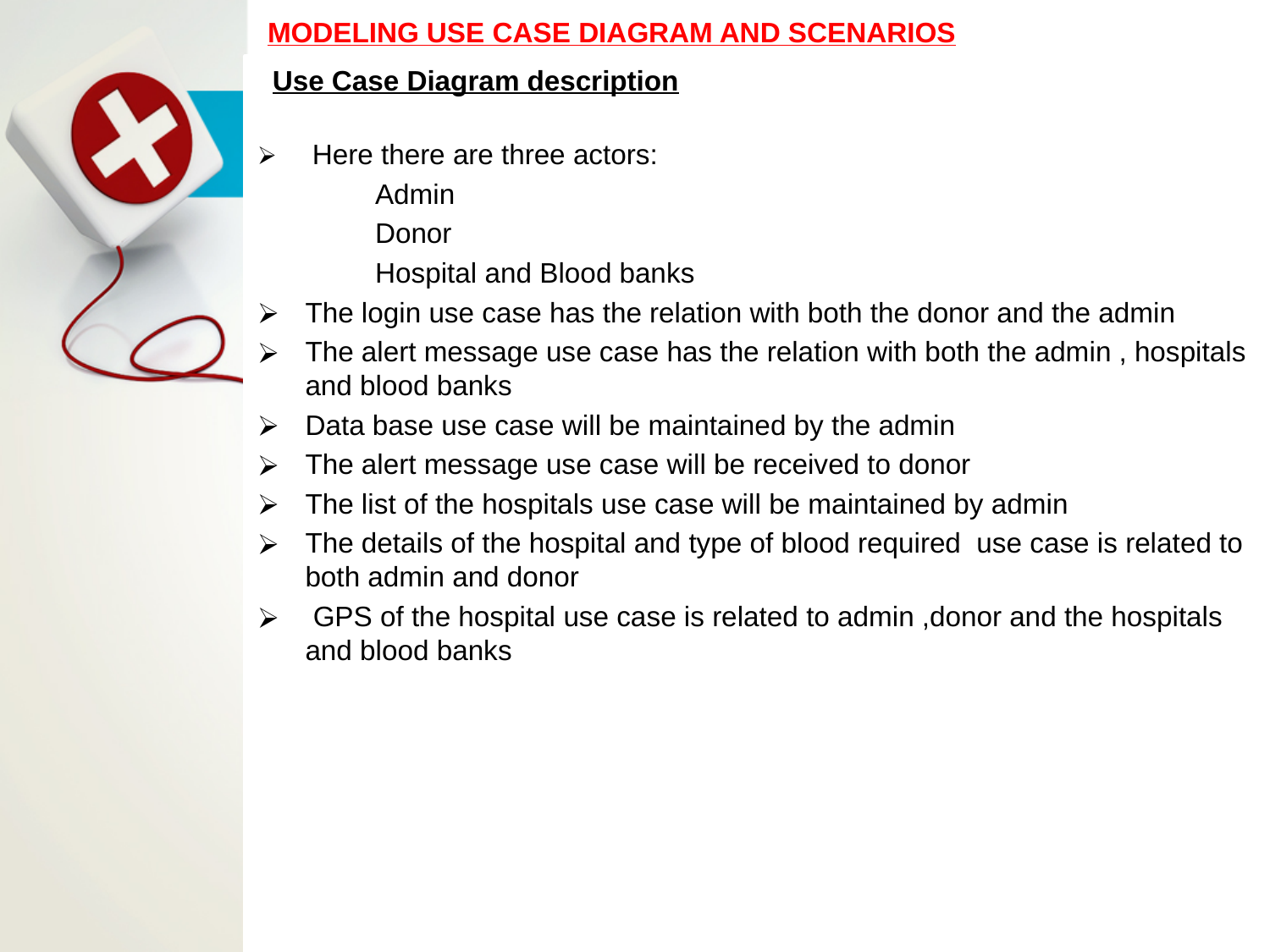

# MODELING USE CASE DIAGRAM AND SCENARIOS
  Use Case Diagram description

 Here there are three actors:
               Admin
               Donor
               Hospital and Blood banks
The login use case has the relation with both the donor and the admin
The alert message use case has the relation with both the admin , hospitals and blood banks
Data base use case will be maintained by the admin
The alert message use case will be received to donor
The list of the hospitals use case will be maintained by admin
The details of the hospital and type of blood required  use case is related to both admin and donor
 GPS of the hospital use case is related to admin ,donor and the hospitals and blood banks